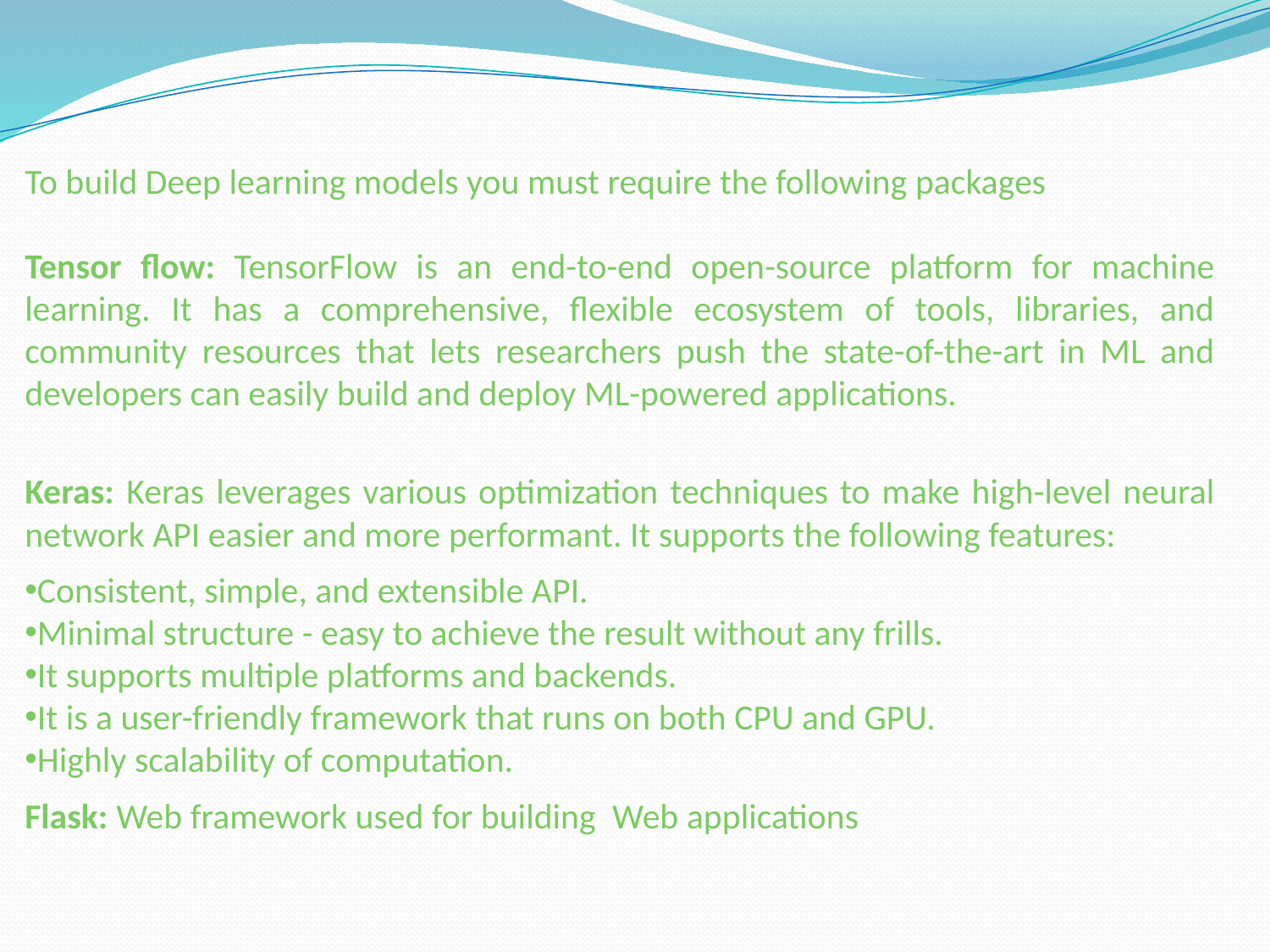

# To build Deep learning models you must require the following packages
Tensor flow: TensorFlow is an end-to-end open-source platform for machine learning. It has a comprehensive, flexible ecosystem of tools, libraries, and community resources that lets researchers push the state-of-the-art in ML and developers can easily build and deploy ML-powered applications.
Keras: Keras leverages various optimization techniques to make high-level neural network API easier and more performant. It supports the following features:
Consistent, simple, and extensible API.
Minimal structure - easy to achieve the result without any frills.
It supports multiple platforms and backends.
It is a user-friendly framework that runs on both CPU and GPU.
Highly scalability of computation.
Flask: Web framework used for building  Web applications